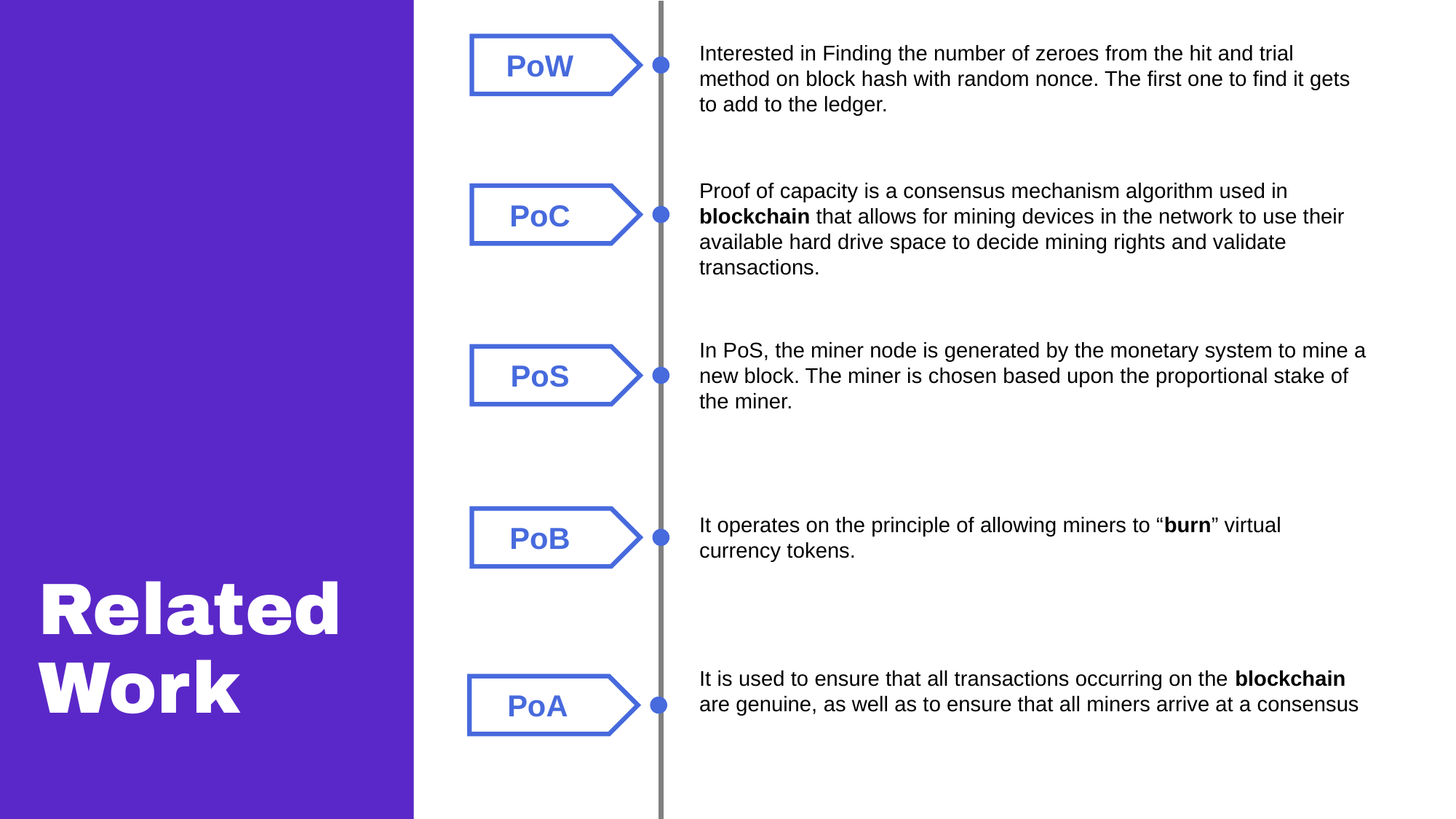

Interested in Finding the number of zeroes from the hit and trial method on block hash with random nonce. The first one to find it gets to add to the ledger.

PoW

Proof of capacity is a consensus mechanism algorithm used in blockchain that allows for mining devices in the network to use their available hard drive space to decide mining rights and validate transactions.

PoC

In PoS, the miner node is generated by the monetary system to mine a new block. The miner is chosen based upon the proportional stake of the miner.

PoS

It operates on the principle of allowing miners to “burn” virtual currency tokens.

PoB

Related Work
It is used to ensure that all transactions occurring on the blockchain are genuine, as well as to ensure that all miners arrive at a consensus

PoA